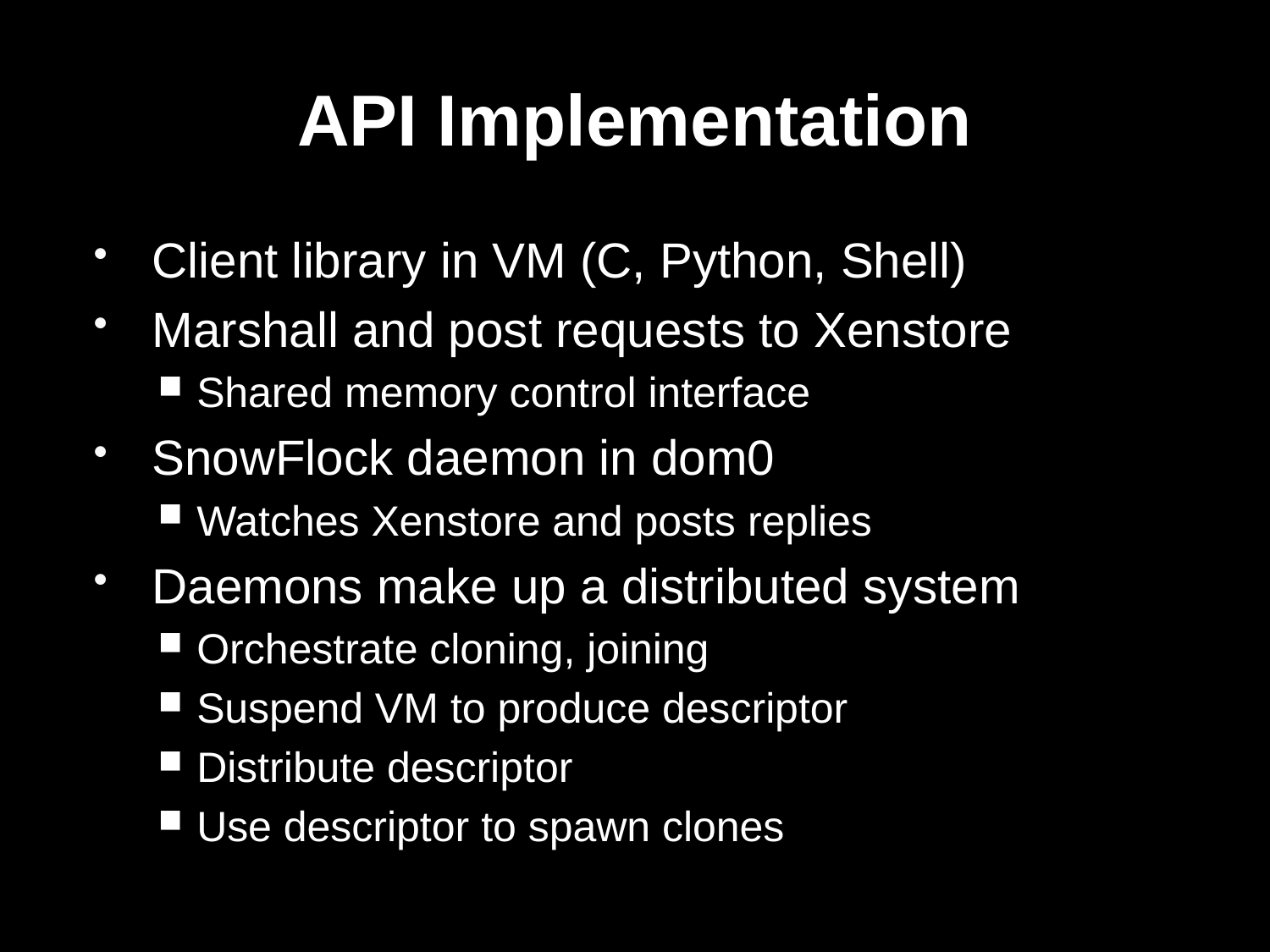

# API Implementation
Client library in VM (C, Python, Shell)
Marshall and post requests to Xenstore
Shared memory control interface
SnowFlock daemon in dom0
Watches Xenstore and posts replies
Daemons make up a distributed system
Orchestrate cloning, joining
Suspend VM to produce descriptor
Distribute descriptor
Use descriptor to spawn clones